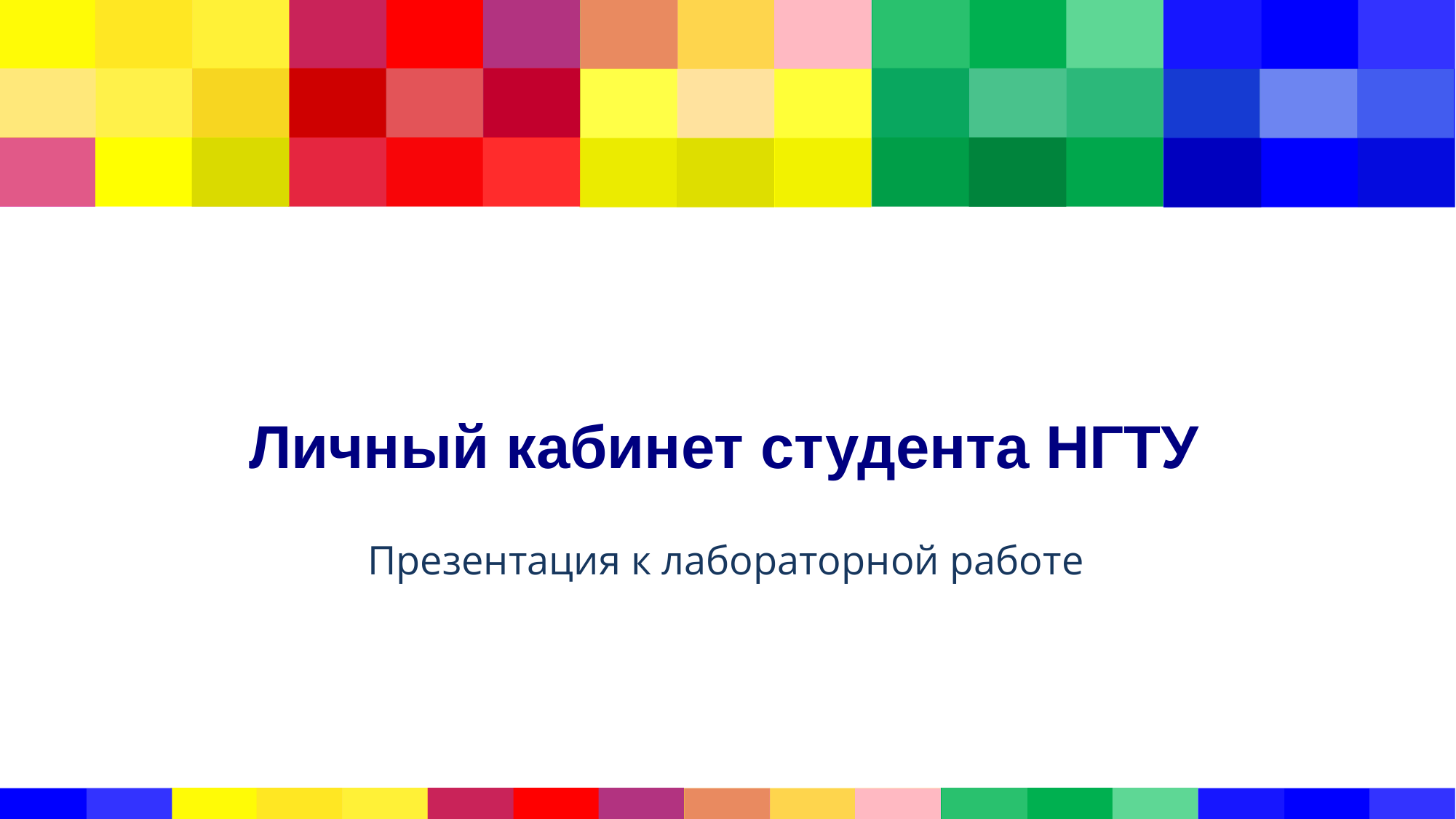

# Личный кабинет студента НГТУ
Презентация к лабораторной работе